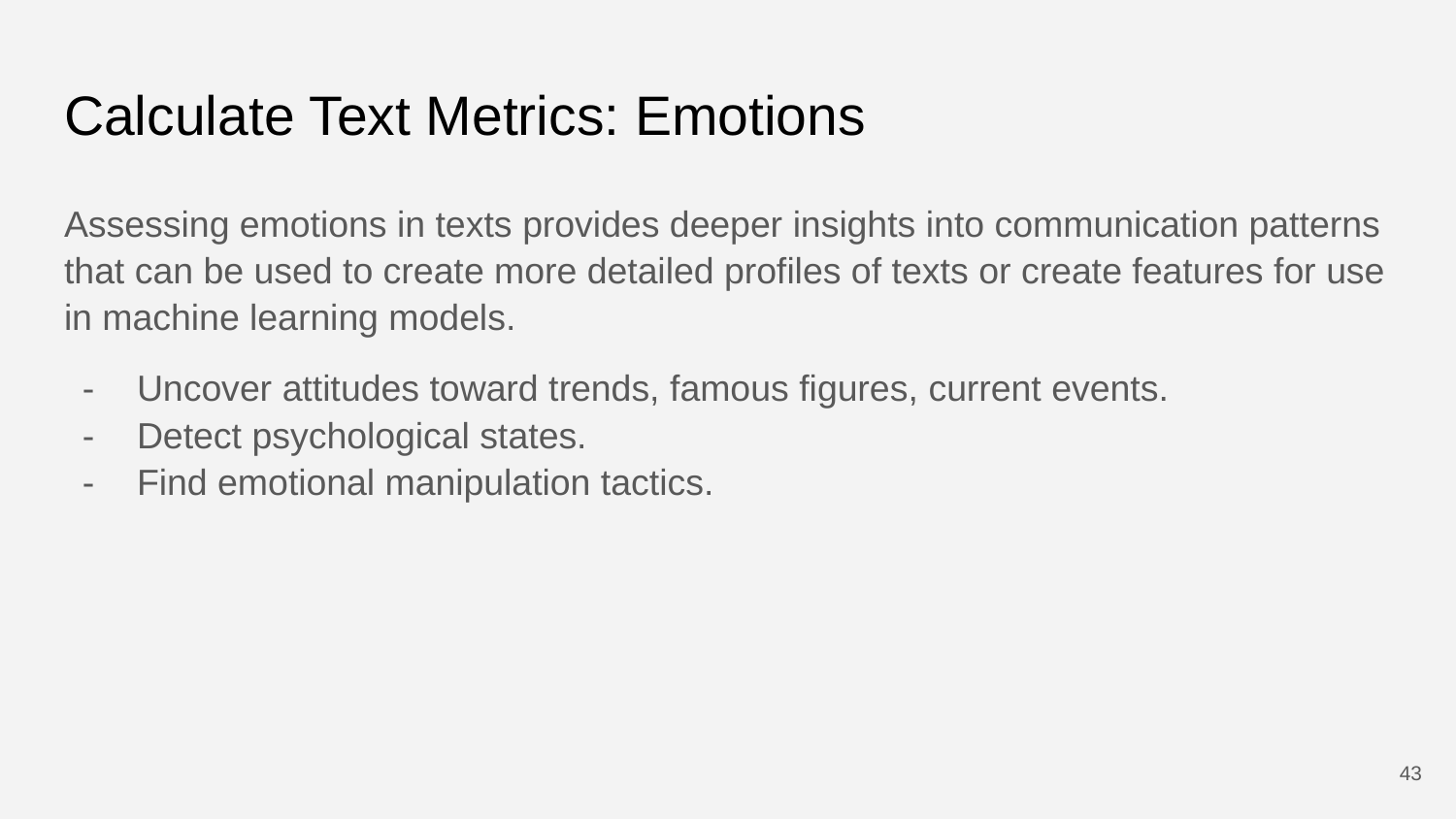

# Calculate Text Metrics: Emotions
Assessing emotions in texts provides deeper insights into communication patterns that can be used to create more detailed profiles of texts or create features for use in machine learning models.
Uncover attitudes toward trends, famous figures, current events.
Detect psychological states.
Find emotional manipulation tactics.

43